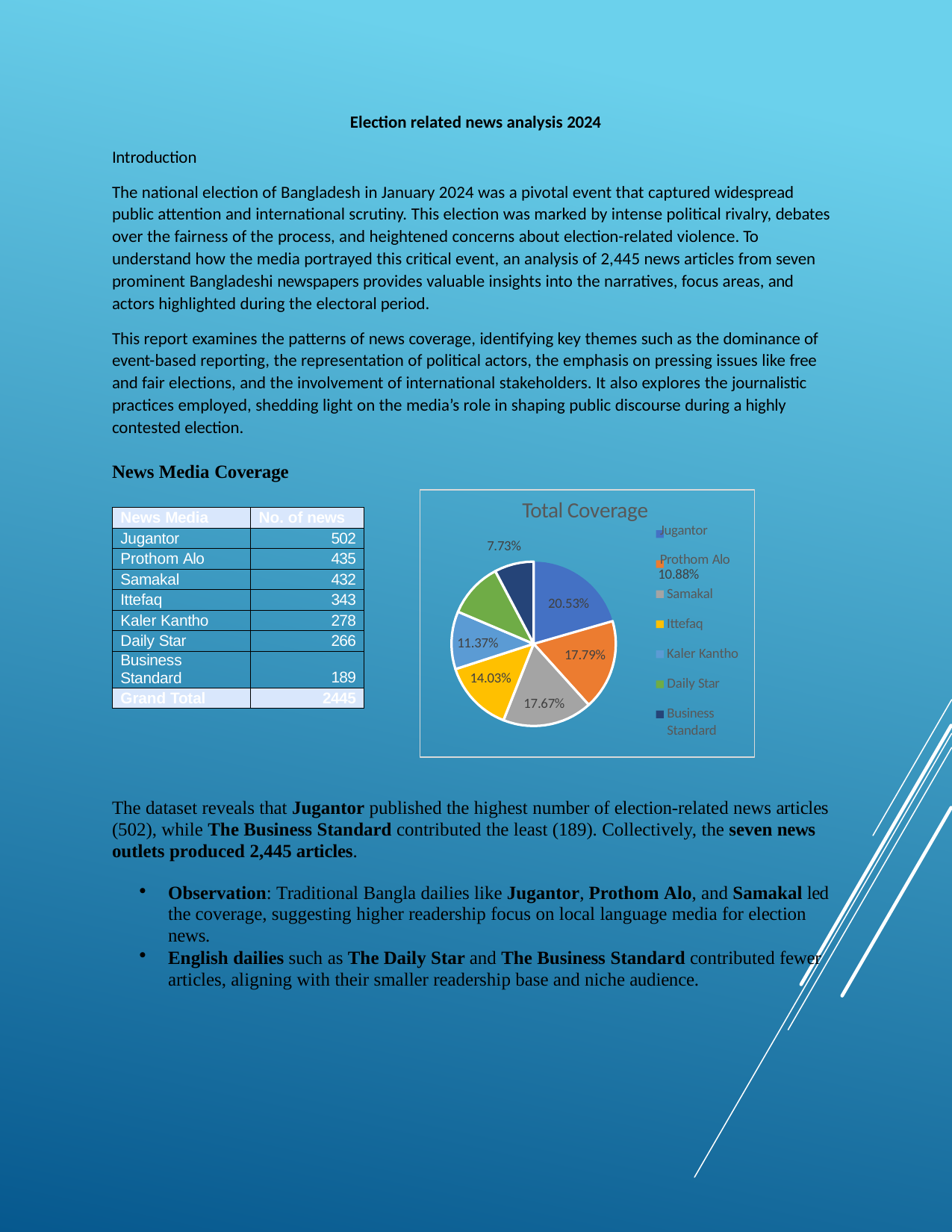

Election related news analysis 2024
Introduction
The national election of Bangladesh in January 2024 was a pivotal event that captured widespread public attention and international scrutiny. This election was marked by intense political rivalry, debates over the fairness of the process, and heightened concerns about election-related violence. To understand how the media portrayed this critical event, an analysis of 2,445 news articles from seven prominent Bangladeshi newspapers provides valuable insights into the narratives, focus areas, and actors highlighted during the electoral period.
This report examines the patterns of news coverage, identifying key themes such as the dominance of event-based reporting, the representation of political actors, the emphasis on pressing issues like free and fair elections, and the involvement of international stakeholders. It also explores the journalistic practices employed, shedding light on the media’s role in shaping public discourse during a highly contested election.

News Media Coverage
Total Coverage
Jugantor
7.73%
Prothom Alo
10.88%

| News Media | No. of news |
| --- | --- |
| Jugantor | 502 |
| Prothom Alo | 435 |
| Samakal | 432 |
| Ittefaq | 343 |
| Kaler Kantho | 278 |
| Daily Star | 266 |
| Business Standard | 189 |
| Grand Total | 2445 |

Samakal
Ittefaq

20.53%
11.37%
Kaler Kantho
17.79%

14.03%
Daily Star

17.67%
Business Standard

The dataset reveals that Jugantor published the highest number of election-related news articles (502), while The Business Standard contributed the least (189). Collectively, the seven news outlets produced 2,445 articles.
Observation: Traditional Bangla dailies like Jugantor, Prothom Alo, and Samakal led the coverage, suggesting higher readership focus on local language media for election news.
English dailies such as The Daily Star and The Business Standard contributed fewer articles, aligning with their smaller readership base and niche audience.